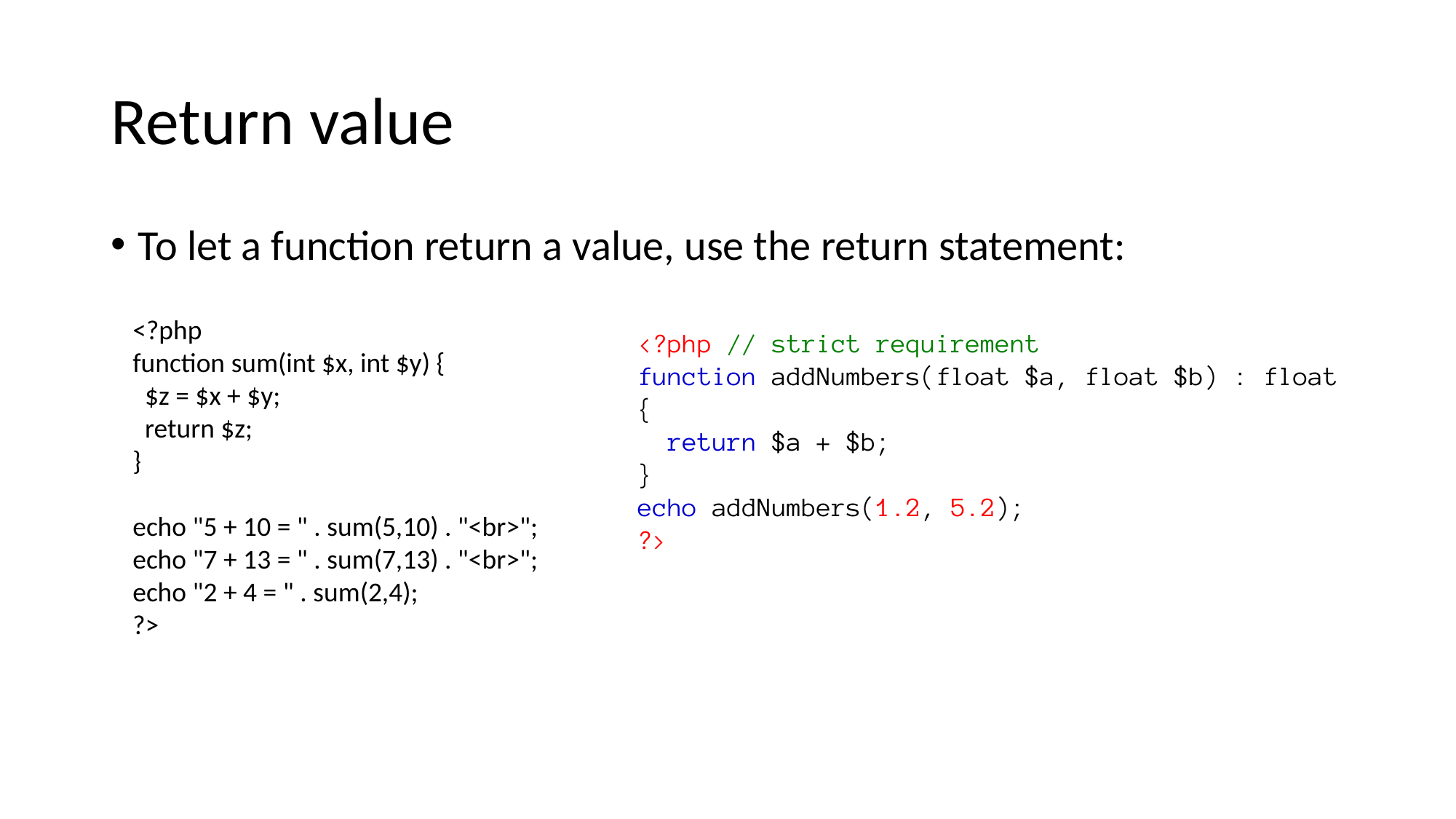

# Return value
To let a function return a value, use the return statement:

<?php
function sum(int $x, int $y) {
  $z = $x + $y;
  return $z;
}

echo "5 + 10 = " . sum(5,10) . "<br>";
echo "7 + 13 = " . sum(7,13) . "<br>";
echo "2 + 4 = " . sum(2,4);
?>
<?php // strict requirement
function addNumbers(float $a, float $b) : float {
  return $a + $b;
}
echo addNumbers(1.2, 5.2);
?>